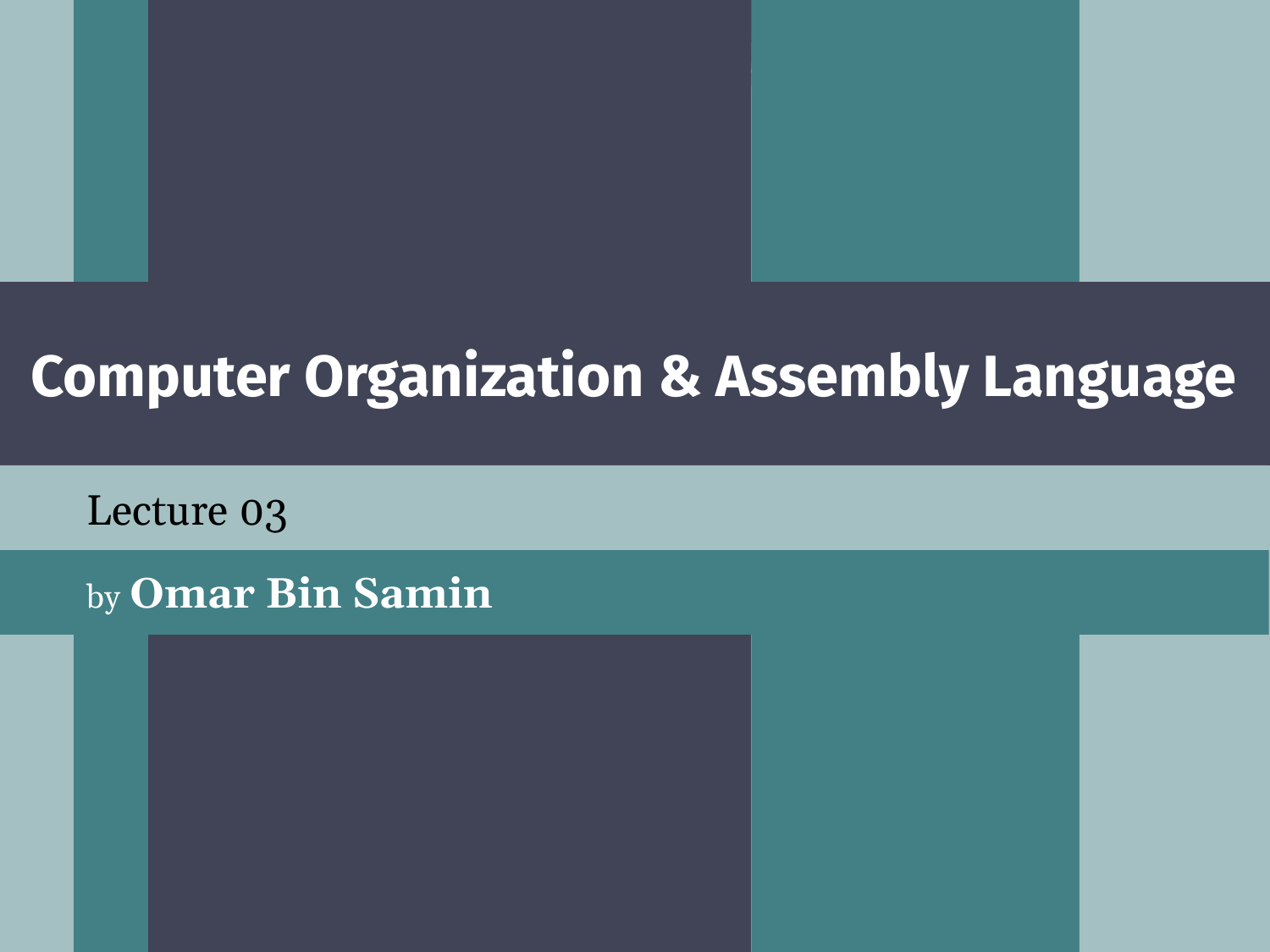

Computer Organization & Assembly Language
Lecture 03
by Omar Bin Samin